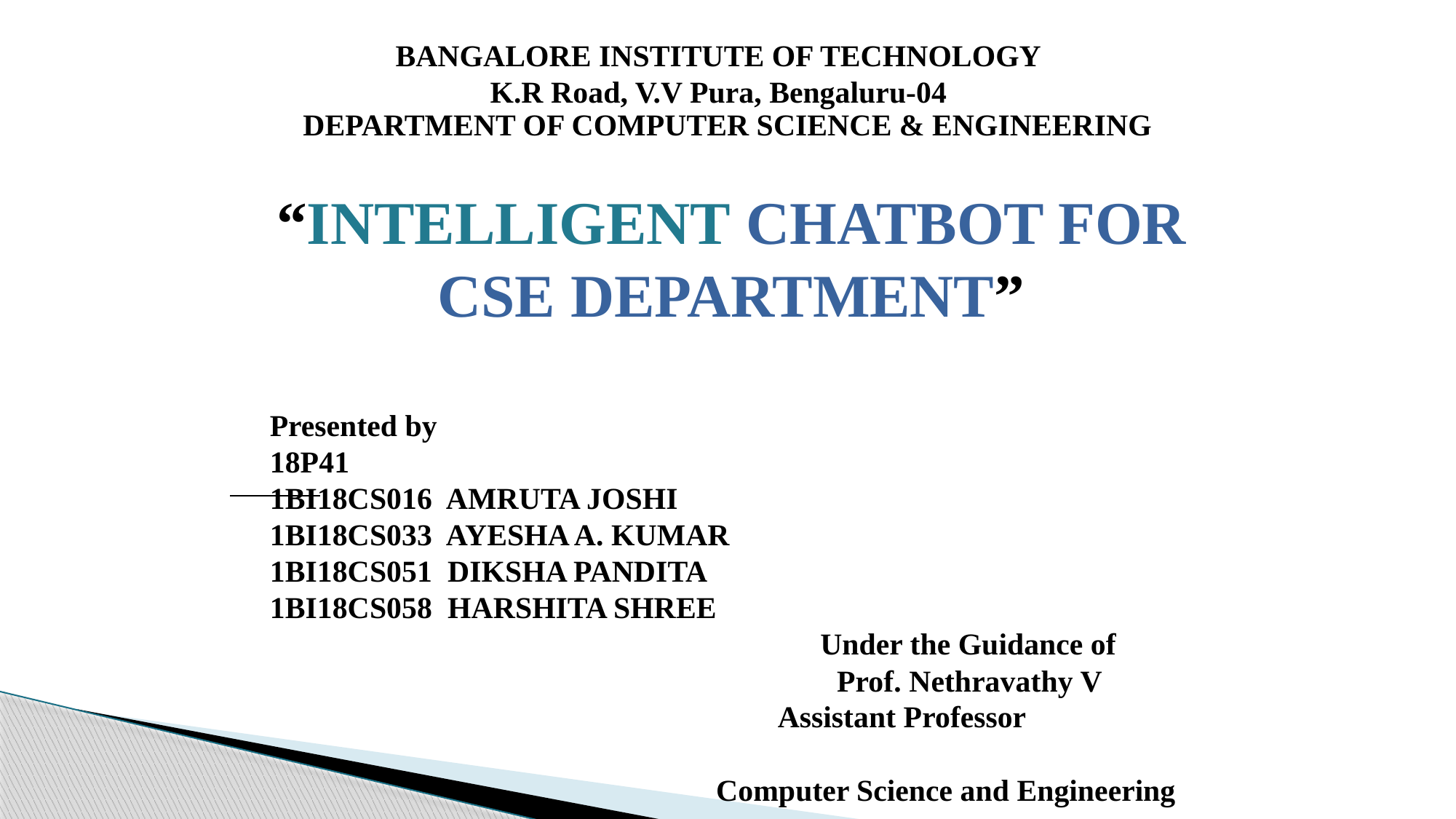

BANGALORE INSTITUTE OF TECHNOLOGY
K.R Road, V.V Pura, Bengaluru-04

DEPARTMENT OF COMPUTER SCIENCE & ENGINEERING

“INTELLIGENT CHATBOT FOR CSE DEPARTMENT”
Presented by
18P41
1BI18CS016  AMRUTA JOSHI
1BI18CS033  AYESHA A. KUMAR
1BI18CS051  DIKSHA PANDITA
1BI18CS058  HARSHITA SHREE
                                                               Under the Guidance of
	                                                       Prof. Nethravathy V
                                                           Assistant Professor
                                                  Computer Science and Engineering